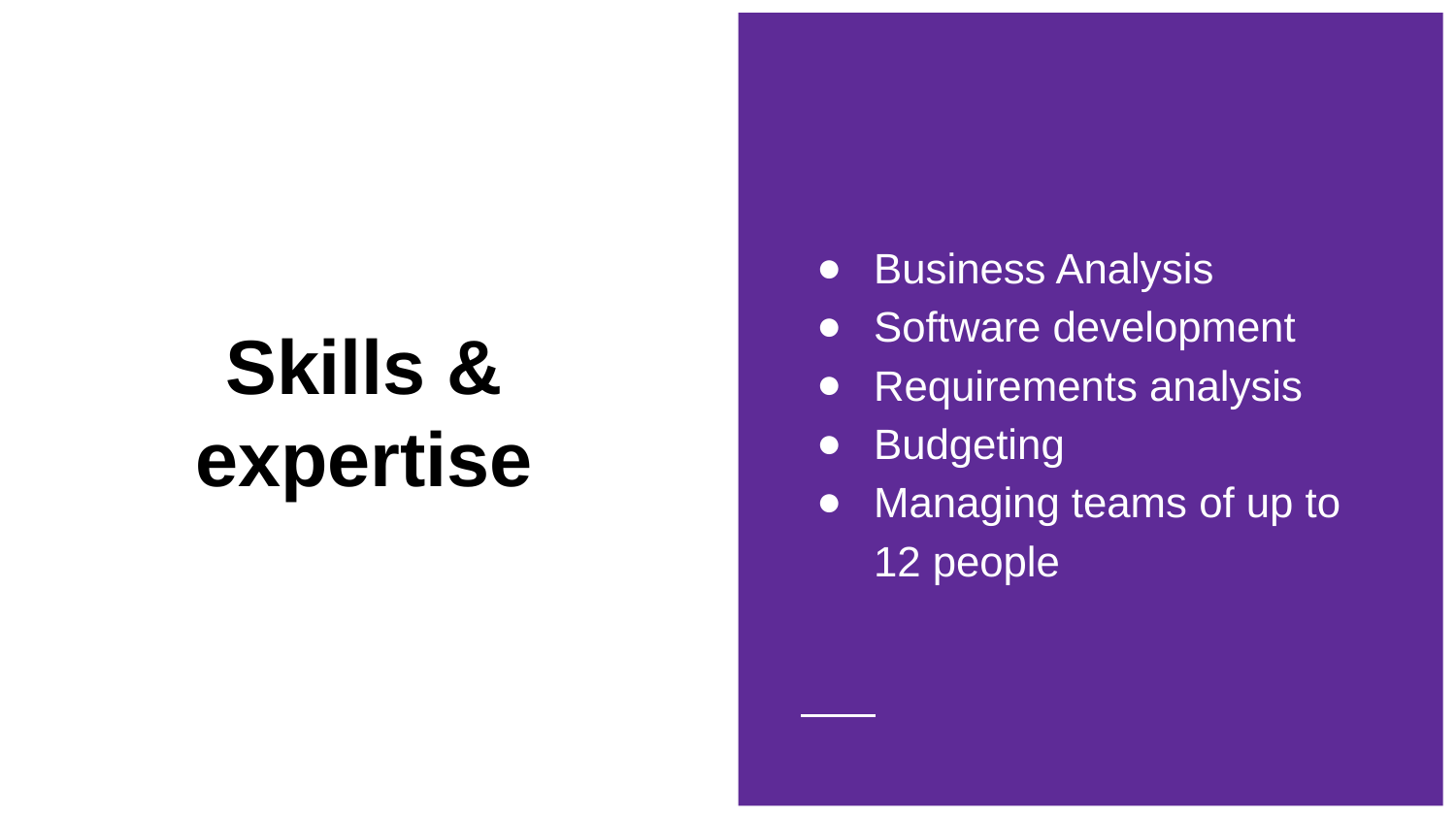

Business Analysis
Software development
Requirements analysis
Budgeting
Managing teams of up to 12 people
# Skills & expertise